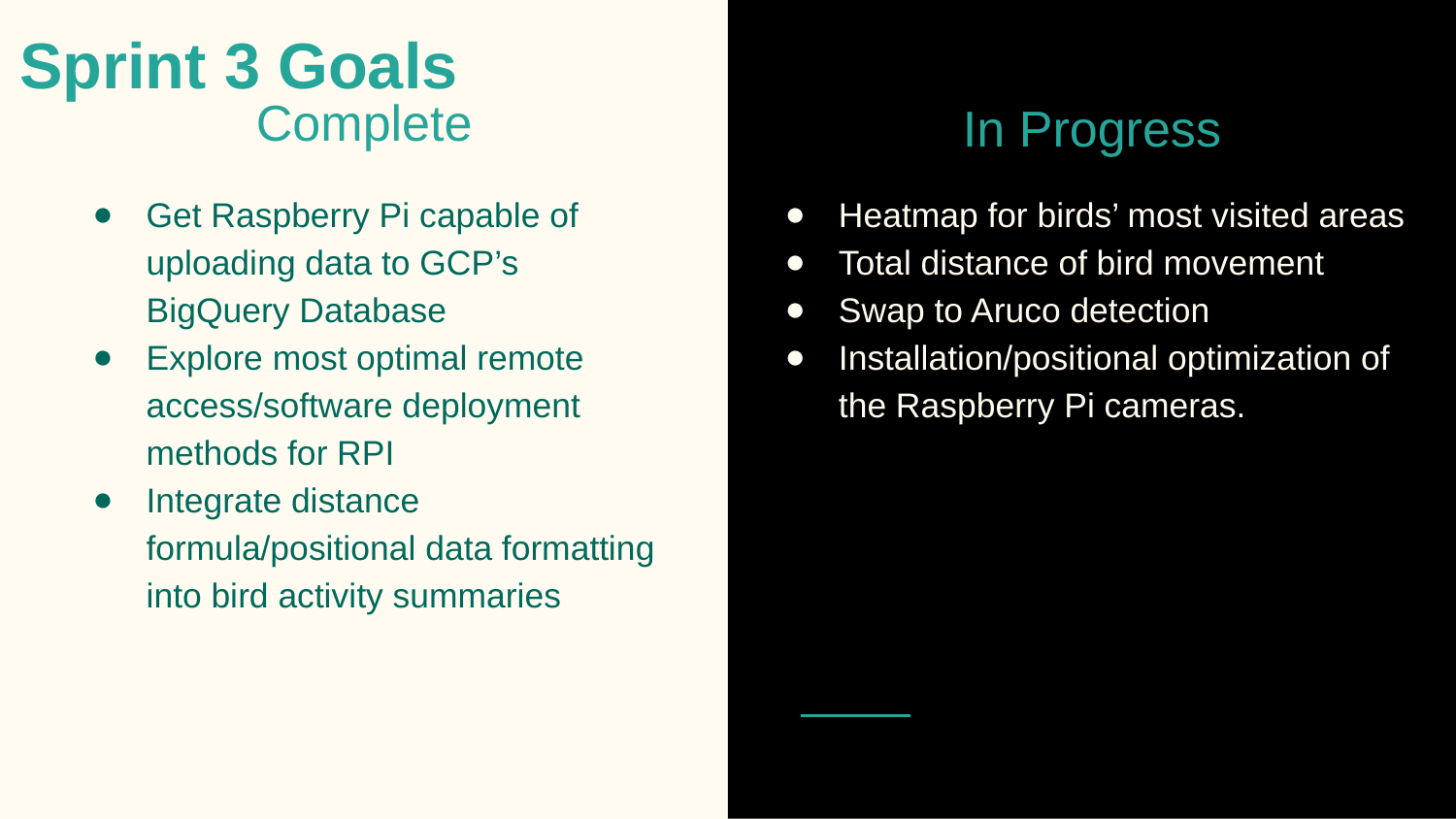

Sprint 3 Goals
In Progress
# Complete
Get Raspberry Pi capable of uploading data to GCP’s BigQuery Database
Explore most optimal remote access/software deployment methods for RPI
Integrate distance formula/positional data formatting into bird activity summaries
Heatmap for birds’ most visited areas
Total distance of bird movement
Swap to Aruco detection
Installation/positional optimization of the Raspberry Pi cameras.